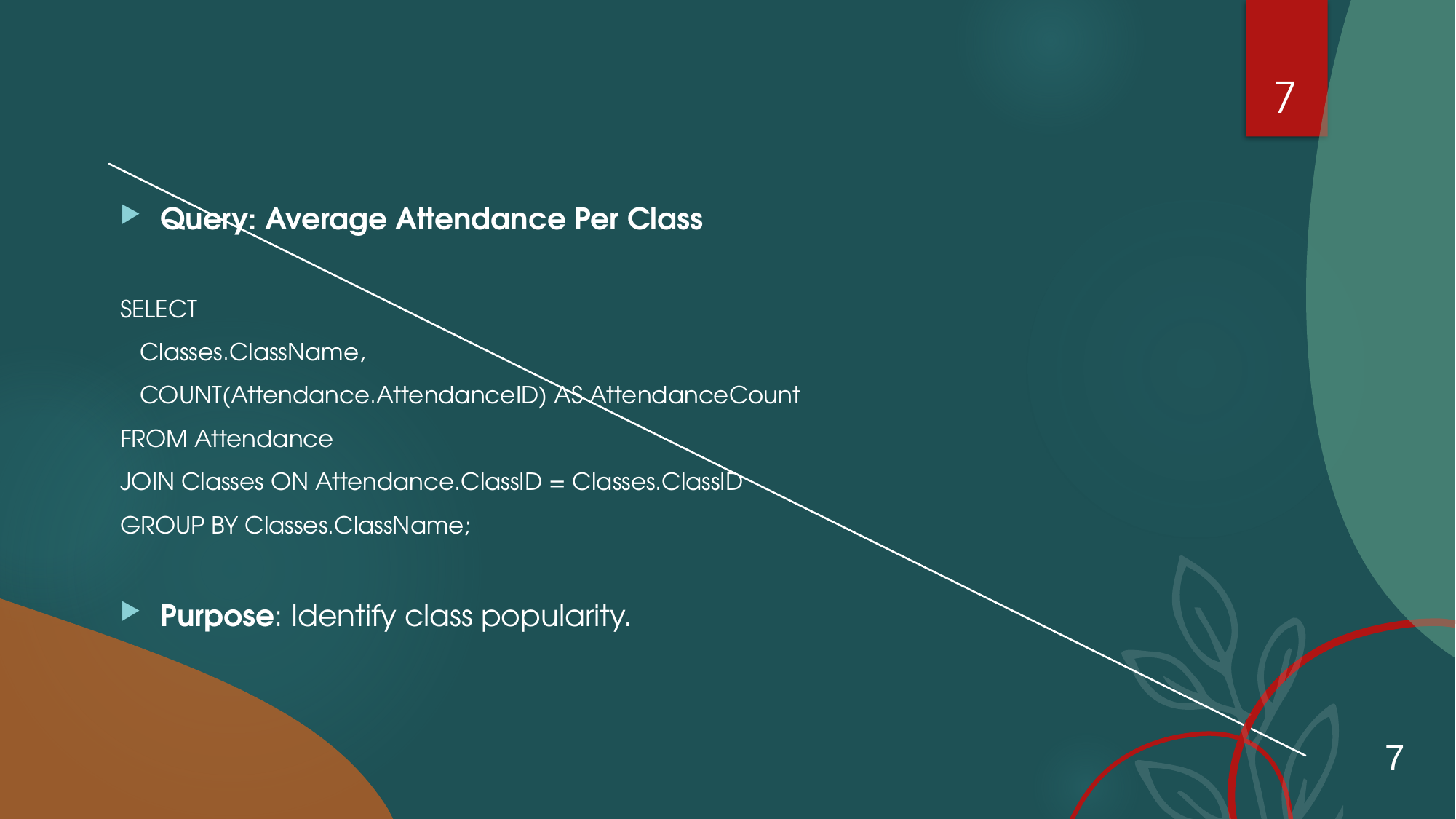

7
#

Query: Average Attendance Per Class

SELECT
   Classes.ClassName,
   COUNT(Attendance.AttendanceID) AS AttendanceCount
FROM Attendance
JOIN Classes ON Attendance.ClassID = Classes.ClassID
GROUP BY Classes.ClassName;

Purpose: Identify class popularity.
7